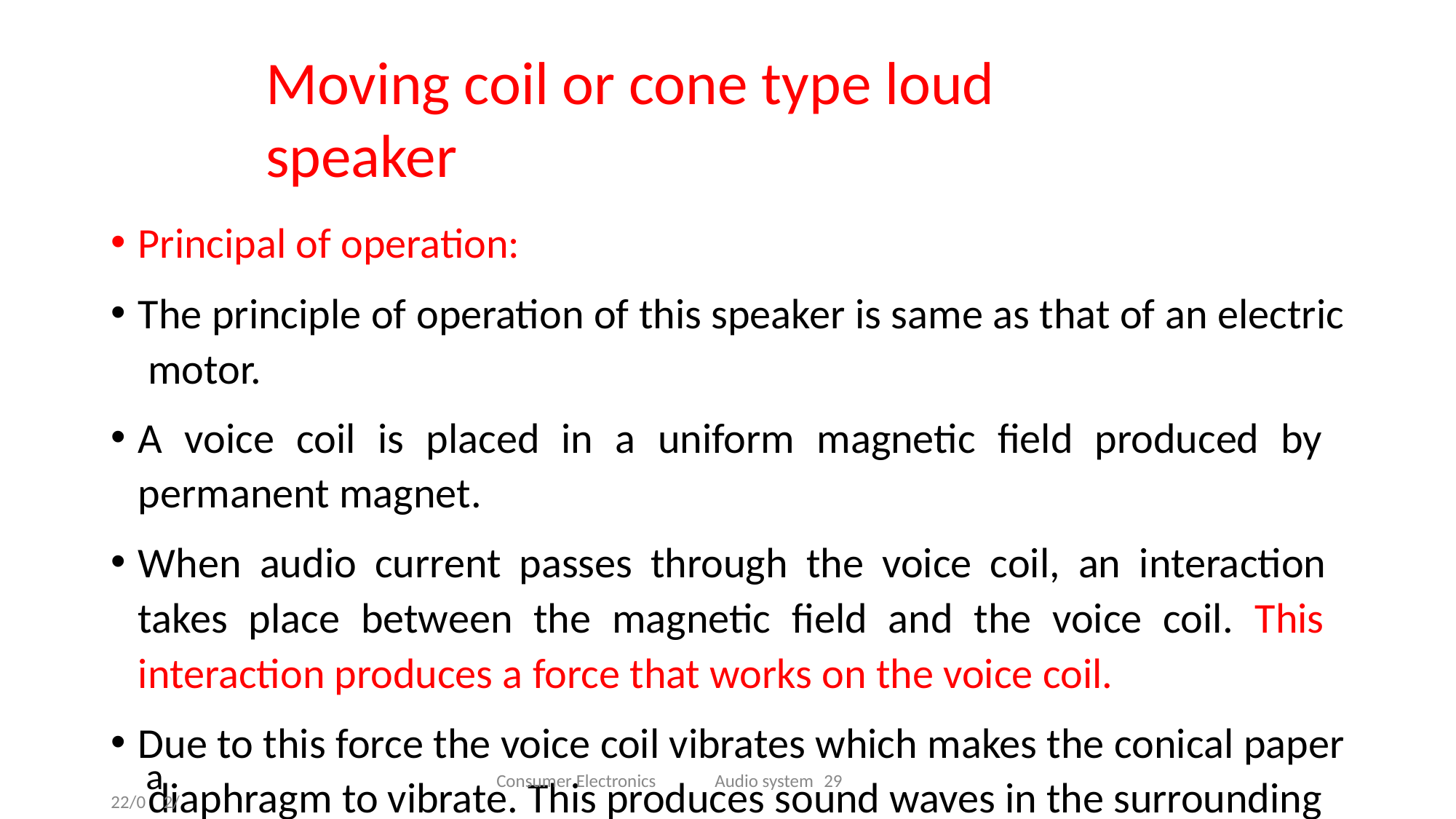

# Moving coil or cone type loud speaker
Principal of operation:
The principle of operation of this speaker is same as that of an electric  motor.
A voice coil is placed in a uniform magnetic field produced by  permanent magnet.
When audio current passes through the voice coil, an interaction  takes place between the magnetic field and the voice coil. This  interaction produces a force that works on the voice coil.
Due to this force the voice coil vibrates which makes the conical paper  diaphragm to vibrate. This produces sound waves in the surrounding
22/0a2/i2r0.23
Consumer Electronics	Audio system	29